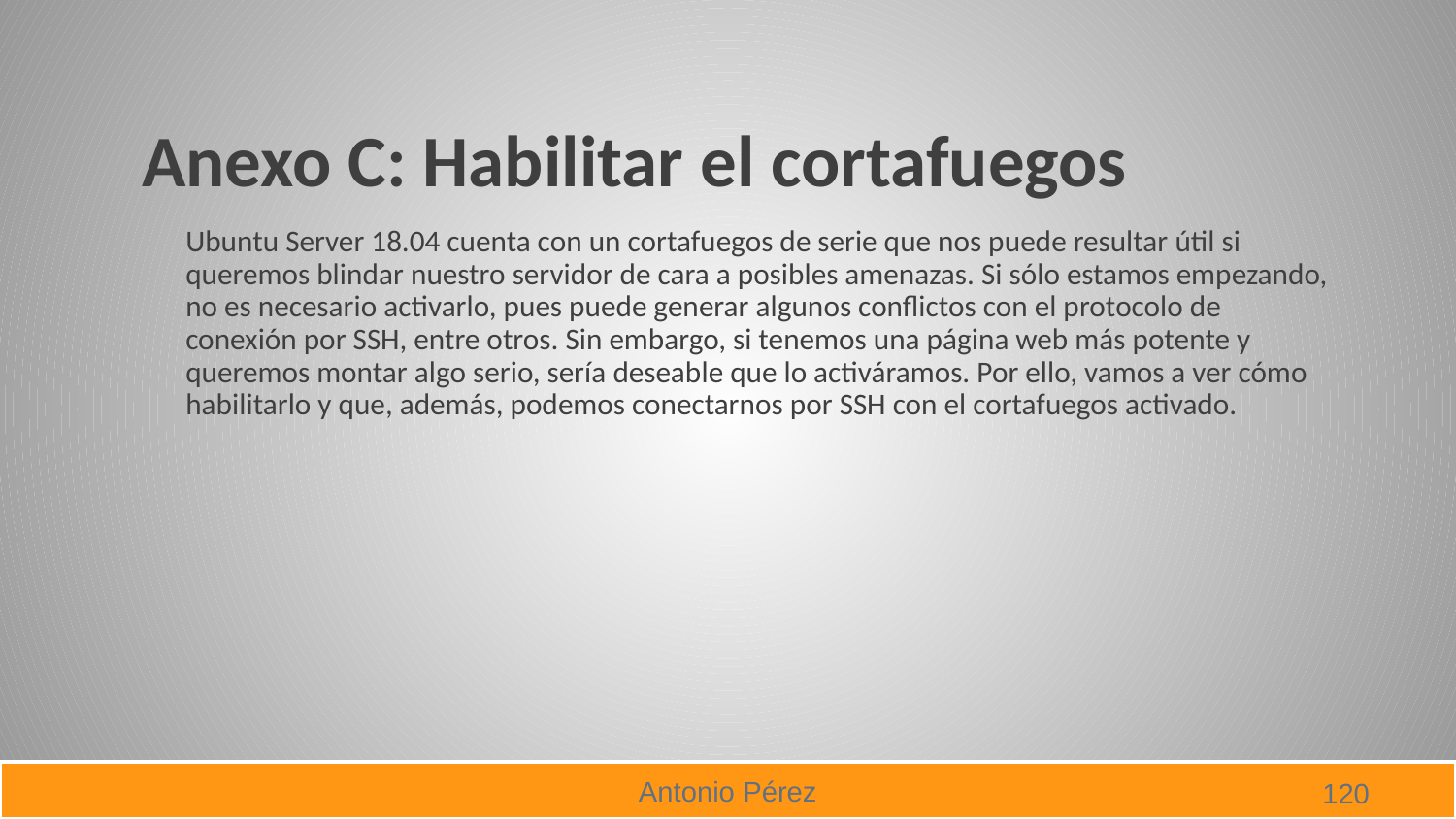

# Anexo C: Habilitar el cortafuegos
Ubuntu Server 18.04 cuenta con un cortafuegos de serie que nos puede resultar útil si queremos blindar nuestro servidor de cara a posibles amenazas. Si sólo estamos empezando, no es necesario activarlo, pues puede generar algunos conflictos con el protocolo de conexión por SSH, entre otros. Sin embargo, si tenemos una página web más potente y queremos montar algo serio, sería deseable que lo activáramos. Por ello, vamos a ver cómo habilitarlo y que, además, podemos conectarnos por SSH con el cortafuegos activado.